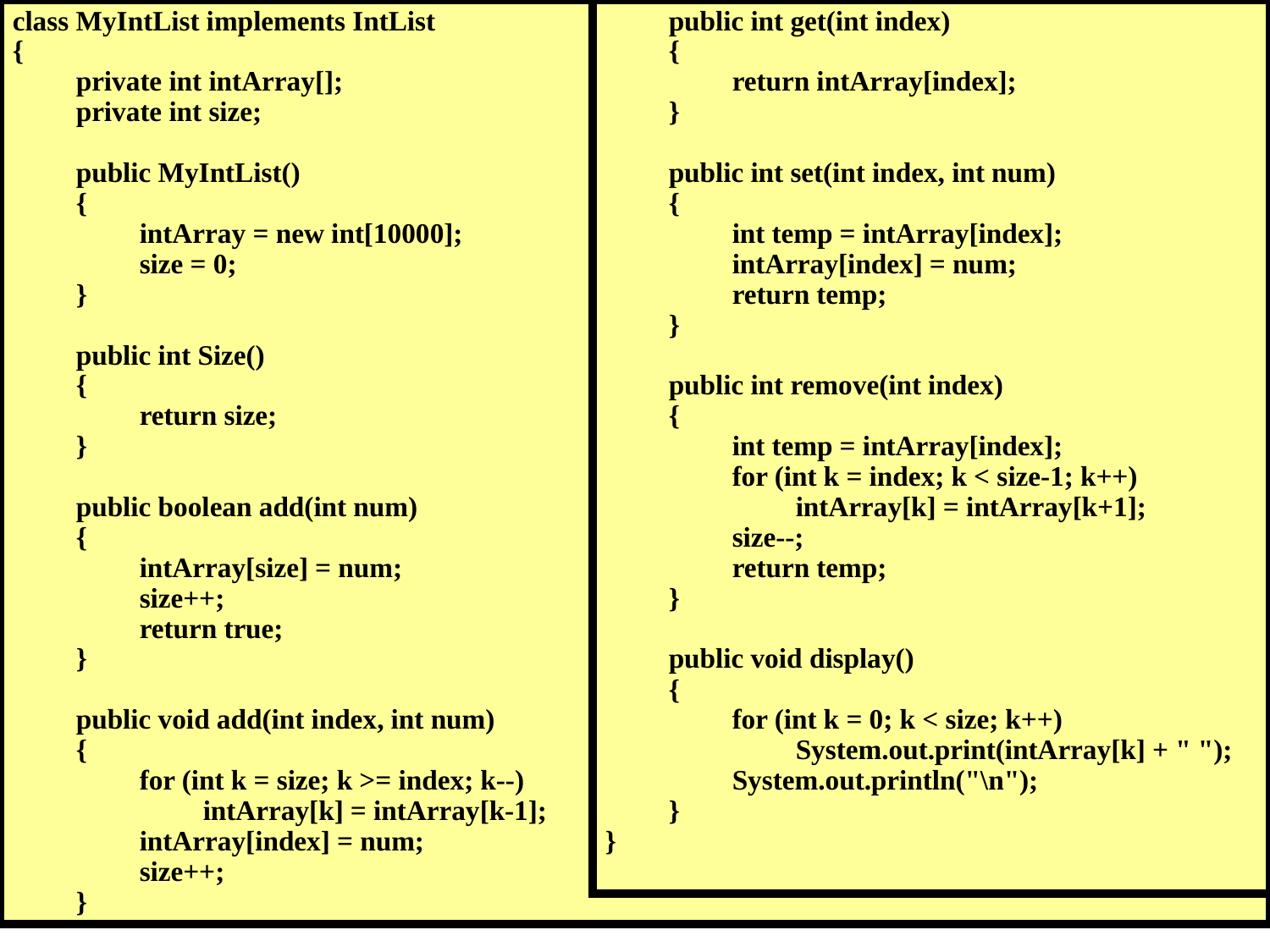

class MyIntList implements IntList
{
	private int intArray[];
	private int size;

	public MyIntList()
	{
		intArray = new int[10000];
		size = 0;
	}

	public int Size()
	{
		return size;
	}

	public boolean add(int num)
	{
		intArray[size] = num;
		size++;
		return true;
	}

	public void add(int index, int num)
	{
		for (int k = size; k >= index; k--)
			intArray[k] = intArray[k-1];
		intArray[index] = num;
		size++;
	}
	public int get(int index)
	{
		return intArray[index];
	}

	public int set(int index, int num)
	{
		int temp = intArray[index];
		intArray[index] = num;
		return temp;
	}

	public int remove(int index)
	{
		int temp = intArray[index];
		for (int k = index; k < size-1; k++)
			intArray[k] = intArray[k+1];
		size--;
		return temp;
	}

	public void display()
	{
		for (int k = 0; k < size; k++)
			System.out.print(intArray[k] + " ");
		System.out.println("\n");
	}
}